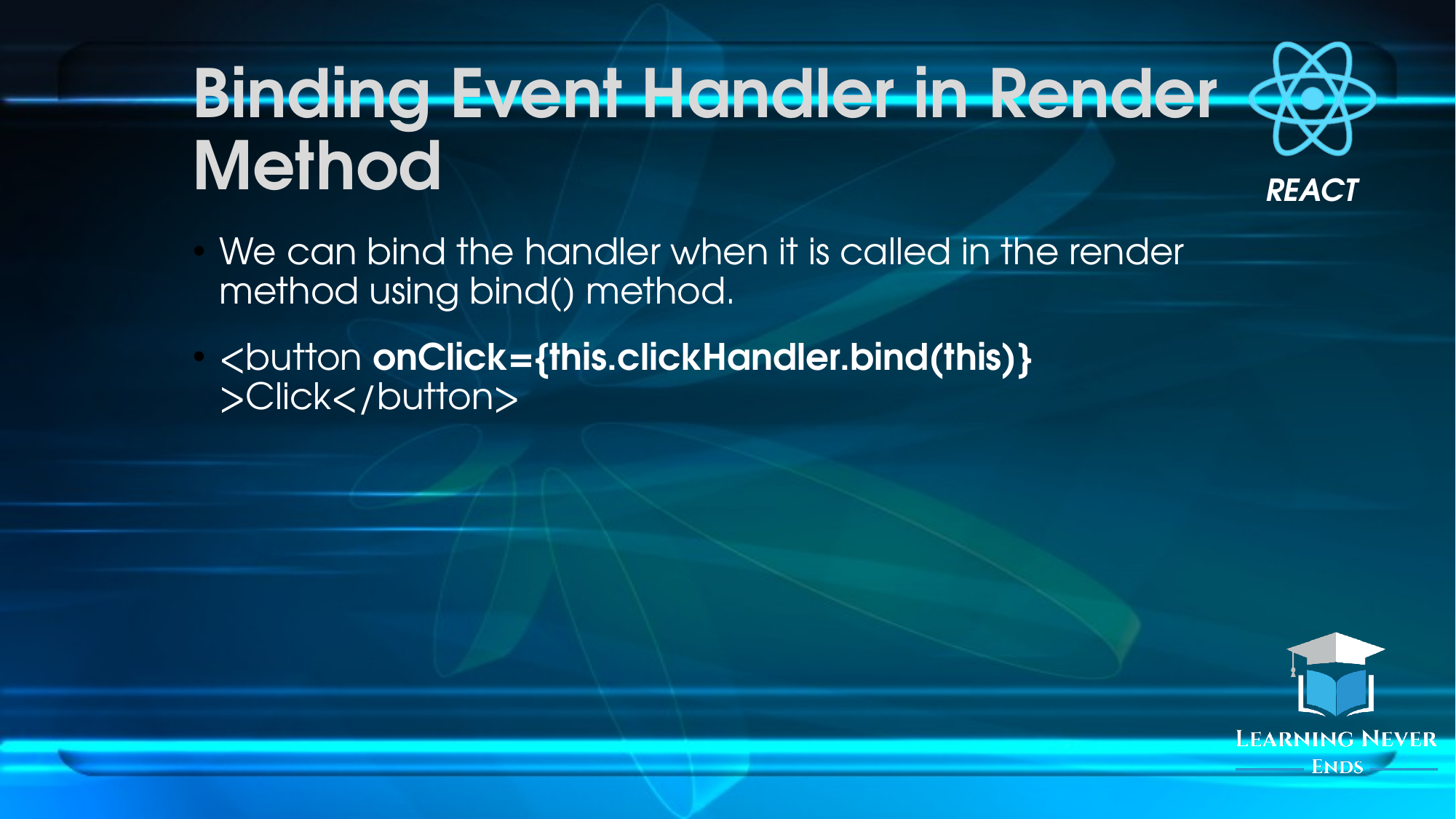

# Binding Event Handler in Render Method
We can bind the handler when it is called in the render method using bind() method.
<button onClick={this.clickHandler.bind(this)} >Click</button>